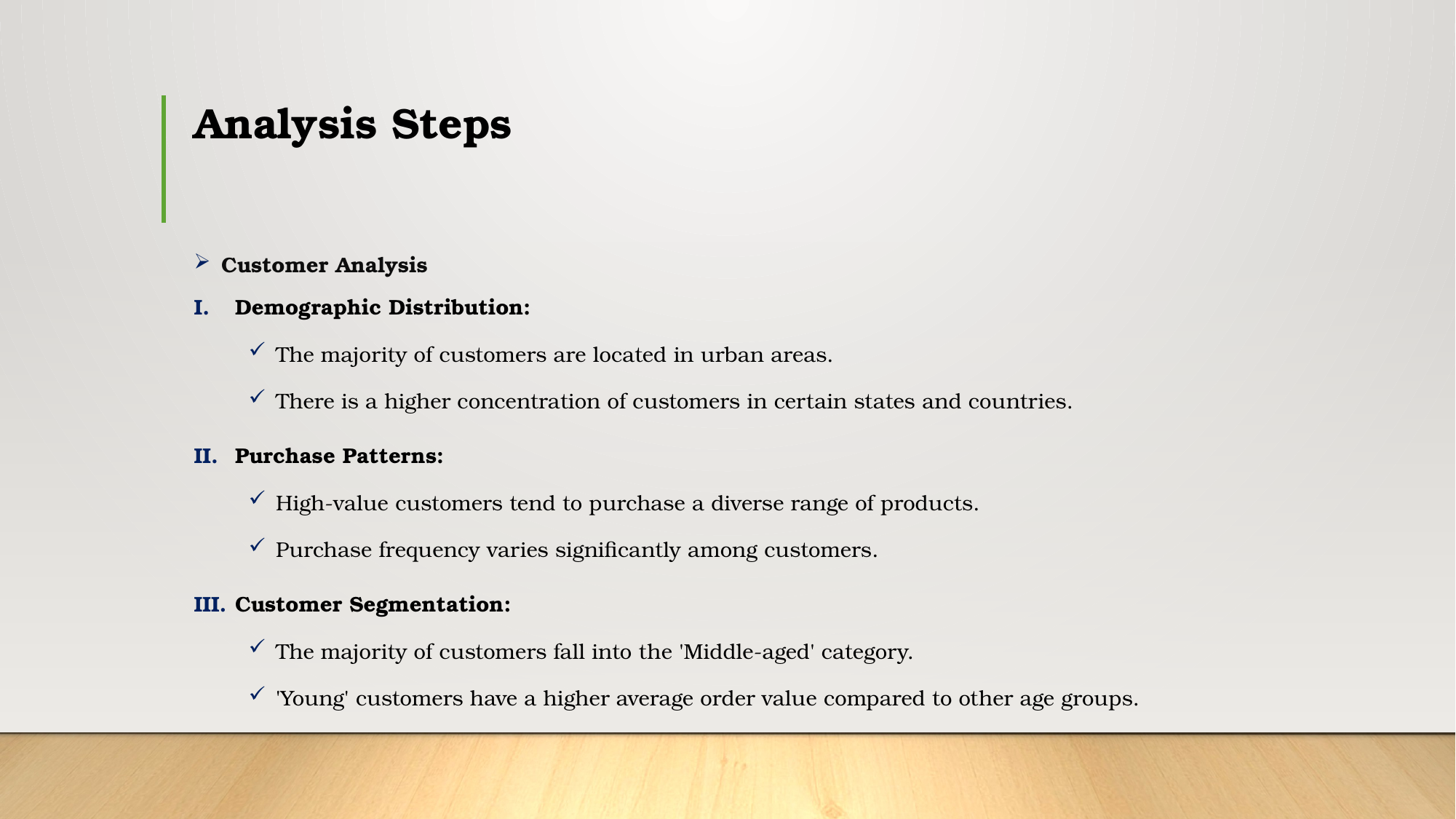

# Analysis Steps
Customer Analysis
Demographic Distribution:
The majority of customers are located in urban areas.
There is a higher concentration of customers in certain states and countries.
Purchase Patterns:
High-value customers tend to purchase a diverse range of products.
Purchase frequency varies significantly among customers.
Customer Segmentation:
The majority of customers fall into the 'Middle-aged' category.
'Young' customers have a higher average order value compared to other age groups.